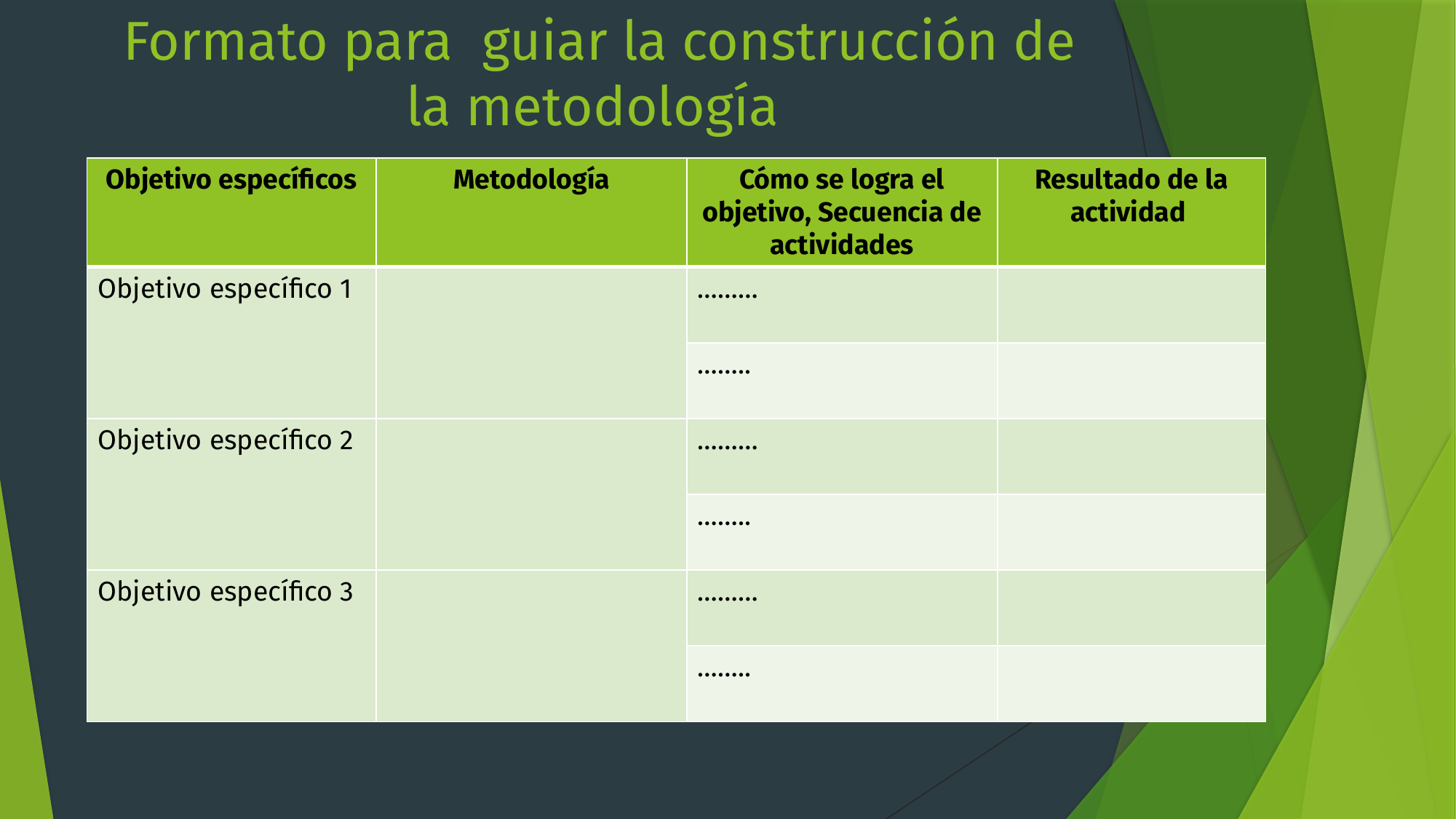

# Formato para  guiar la construcción de la metodología
| Objetivo específicos | Metodología | Cómo se logra el objetivo, Secuencia de actividades | Resultado de la actividad |
| --- | --- | --- | --- |
| Objetivo específico 1 |  | ……… |  |
|  |  | …….. |  |
| Objetivo específico 2 |  | ……… |  |
|  |  | …….. |  |
| Objetivo específico 3 |  | ……… |  |
|  |  | …….. |  |